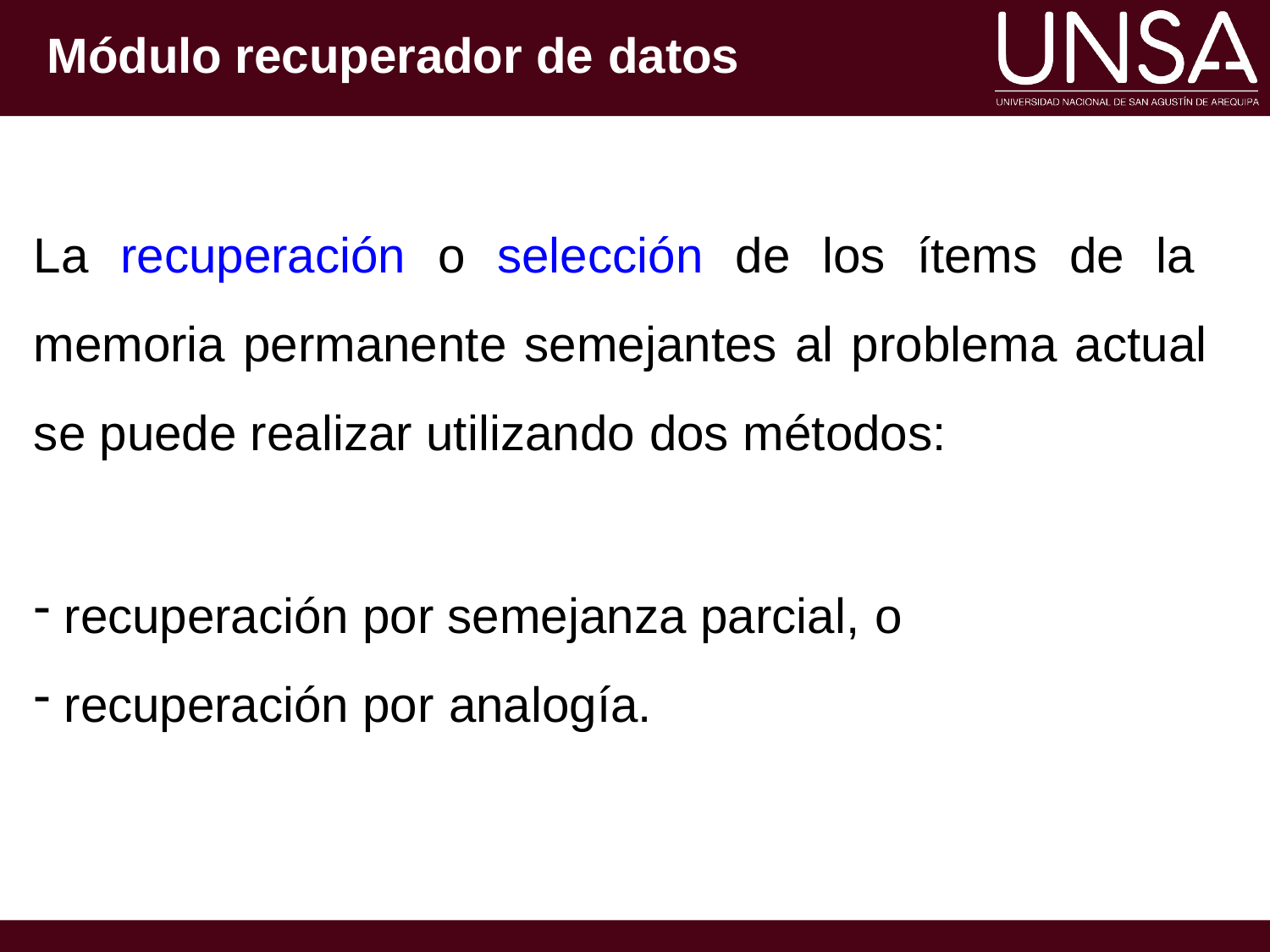

# Módulo recuperador de datos
La recuperación o selección de los ítems de la  memoria permanente semejantes al problema actual  se puede realizar utilizando dos métodos:

recuperación por semejanza parcial, o
recuperación por analogía.